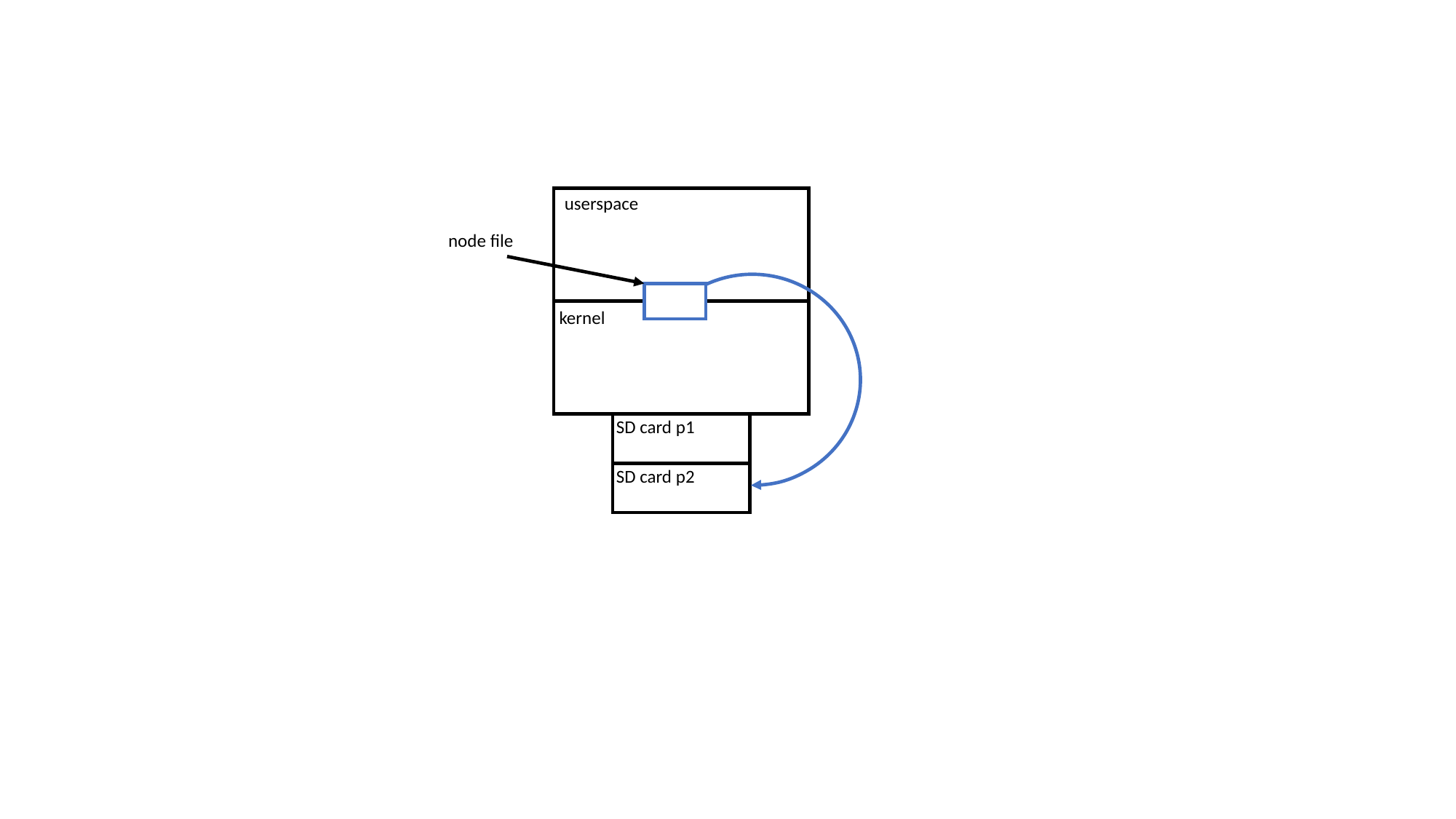

userspace

node file

kernel

SD card p1

SD card p2